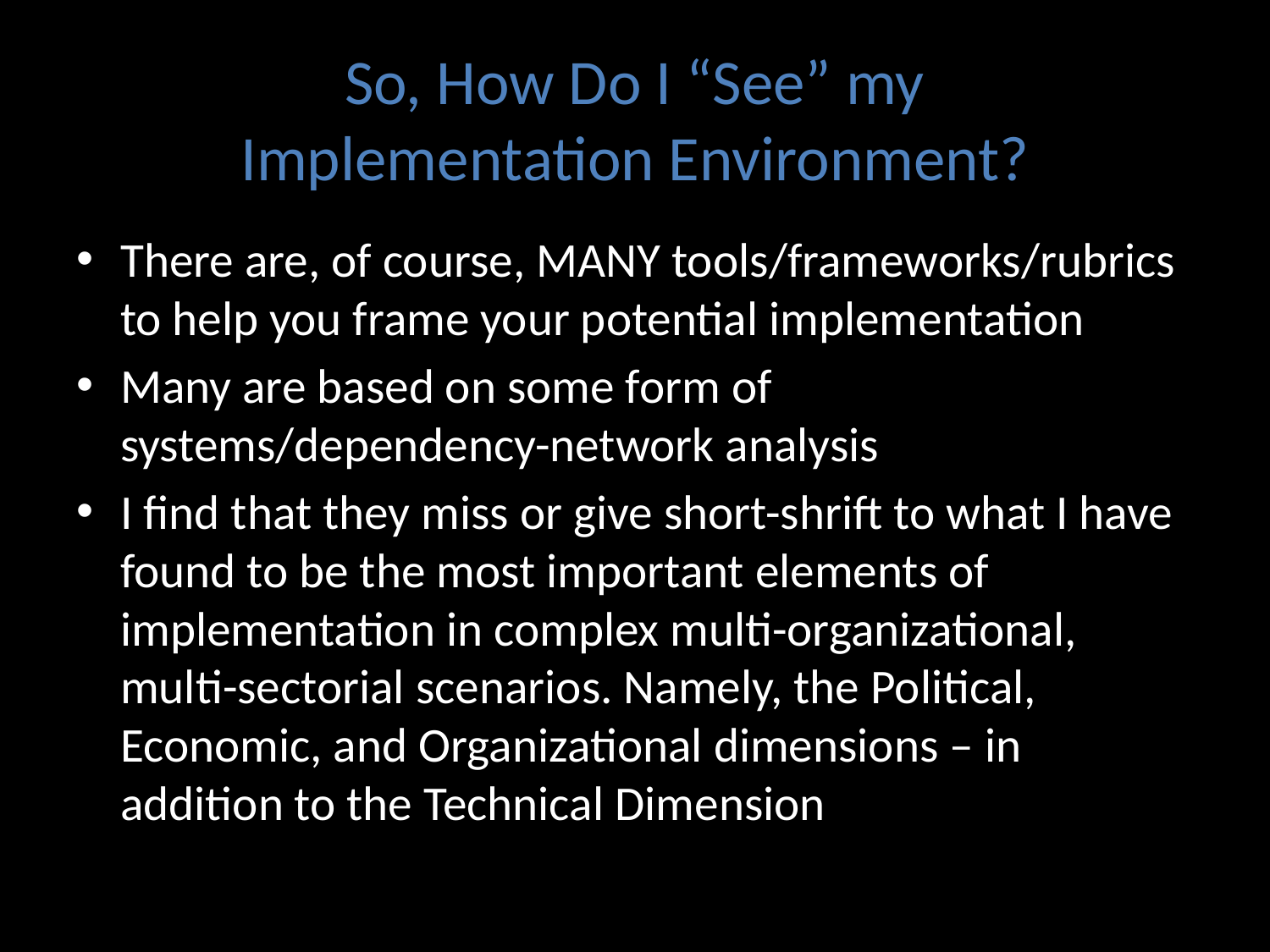

# So, How Do I “See” my Implementation Environment?
There are, of course, MANY tools/frameworks/rubrics to help you frame your potential implementation
Many are based on some form of systems/dependency-network analysis
I find that they miss or give short-shrift to what I have found to be the most important elements of implementation in complex multi-organizational, multi-sectorial scenarios. Namely, the Political, Economic, and Organizational dimensions – in addition to the Technical Dimension